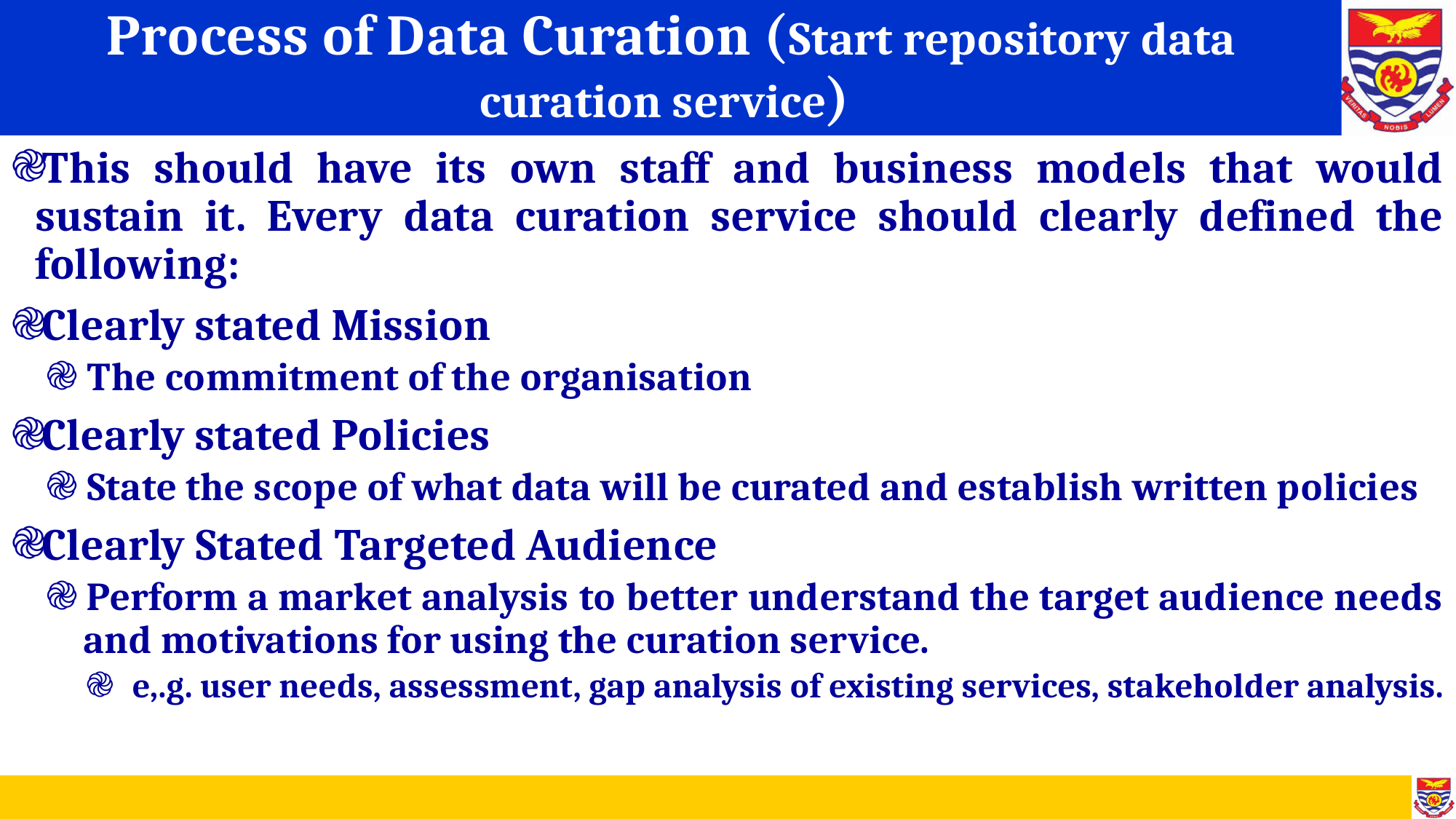

# Process of Data Curation (Start repository data curation service)
This should have its own staff and business models that would sustain it. Every data curation service should clearly defined the following:
Clearly stated Mission
The commitment of the organisation
Clearly stated Policies
State the scope of what data will be curated and establish written policies
Clearly Stated Targeted Audience
Perform a market analysis to better understand the target audience needs and motivations for using the curation service.
e,.g. user needs, assessment, gap analysis of existing services, stakeholder analysis.